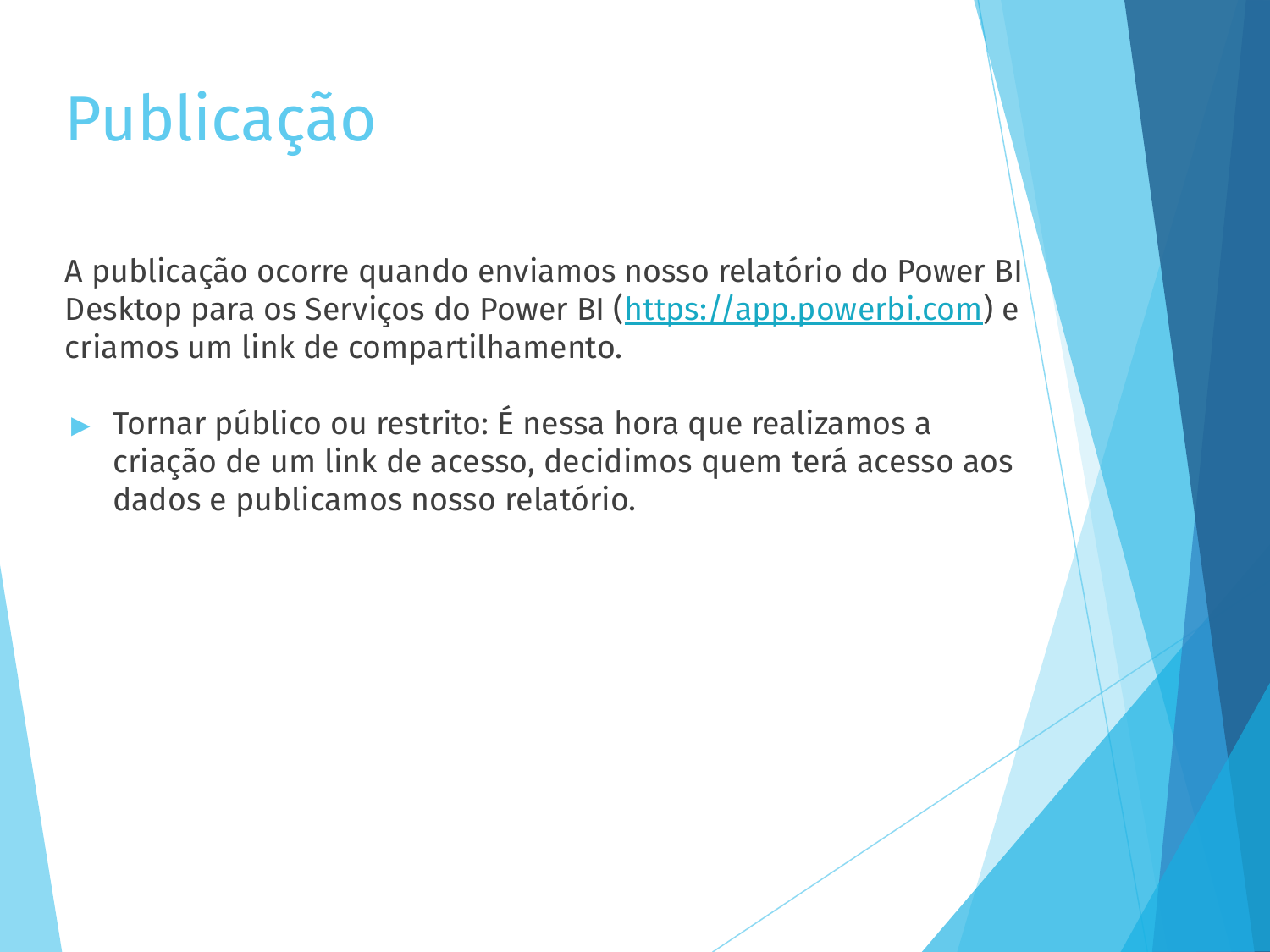

# Publicação
A publicação ocorre quando enviamos nosso relatório do Power BI Desktop para os Serviços do Power BI (https://app.powerbi.com) e criamos um link de compartilhamento.

Tornar público ou restrito: É nessa hora que realizamos a criação de um link de acesso, decidimos quem terá acesso aos dados e publicamos nosso relatório.